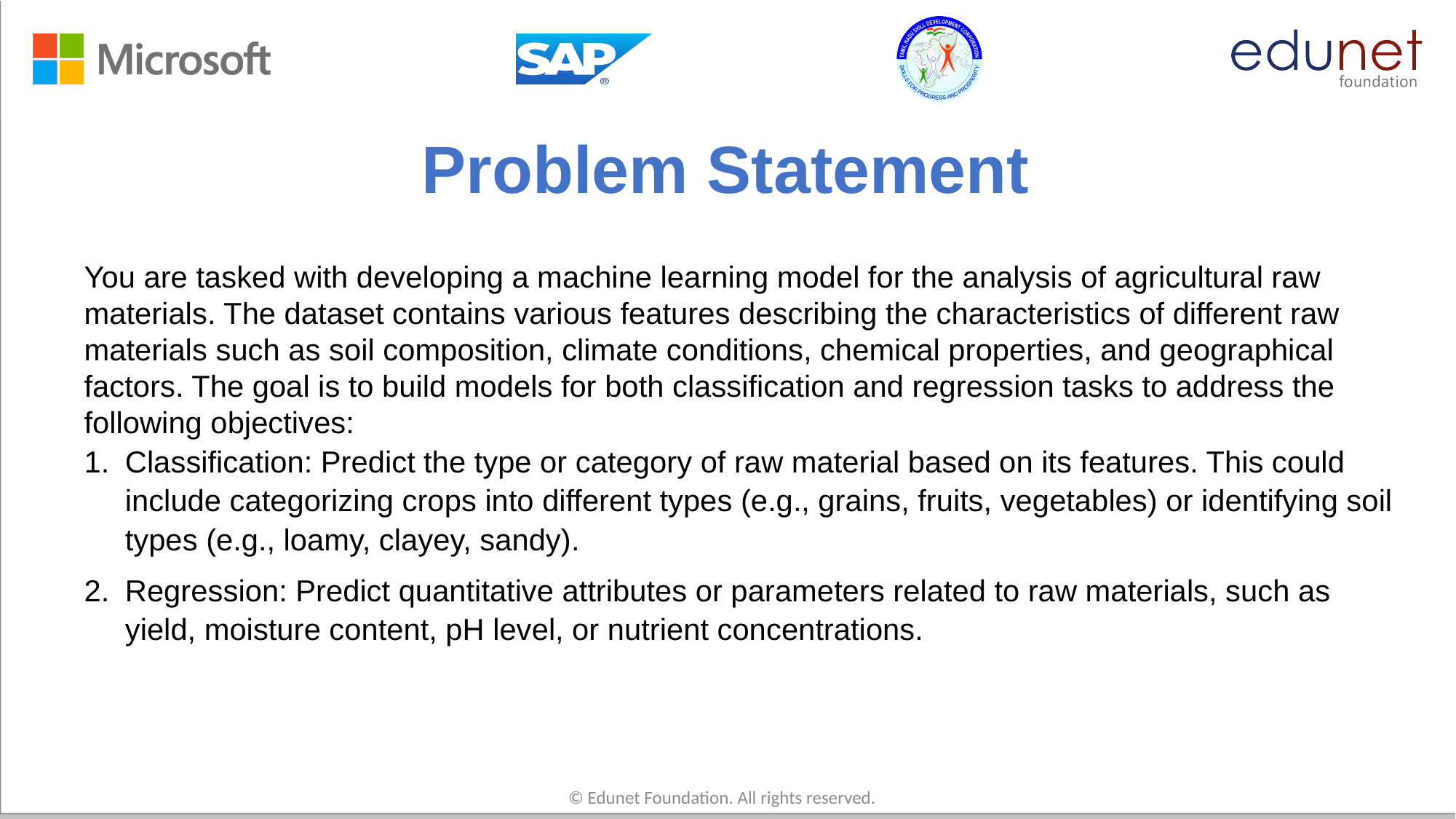

# Problem Statement
You are tasked with developing a machine learning model for the analysis of agricultural raw materials. The dataset contains various features describing the characteristics of different raw materials such as soil composition, climate conditions, chemical properties, and geographical factors. The goal is to build models for both classification and regression tasks to address the following objectives:
Classification: Predict the type or category of raw material based on its features. This could include categorizing crops into different types (e.g., grains, fruits, vegetables) or identifying soil types (e.g., loamy, clayey, sandy).
Regression: Predict quantitative attributes or parameters related to raw materials, such as yield, moisture content, pH level, or nutrient concentrations.

© Edunet Foundation. All rights reserved.